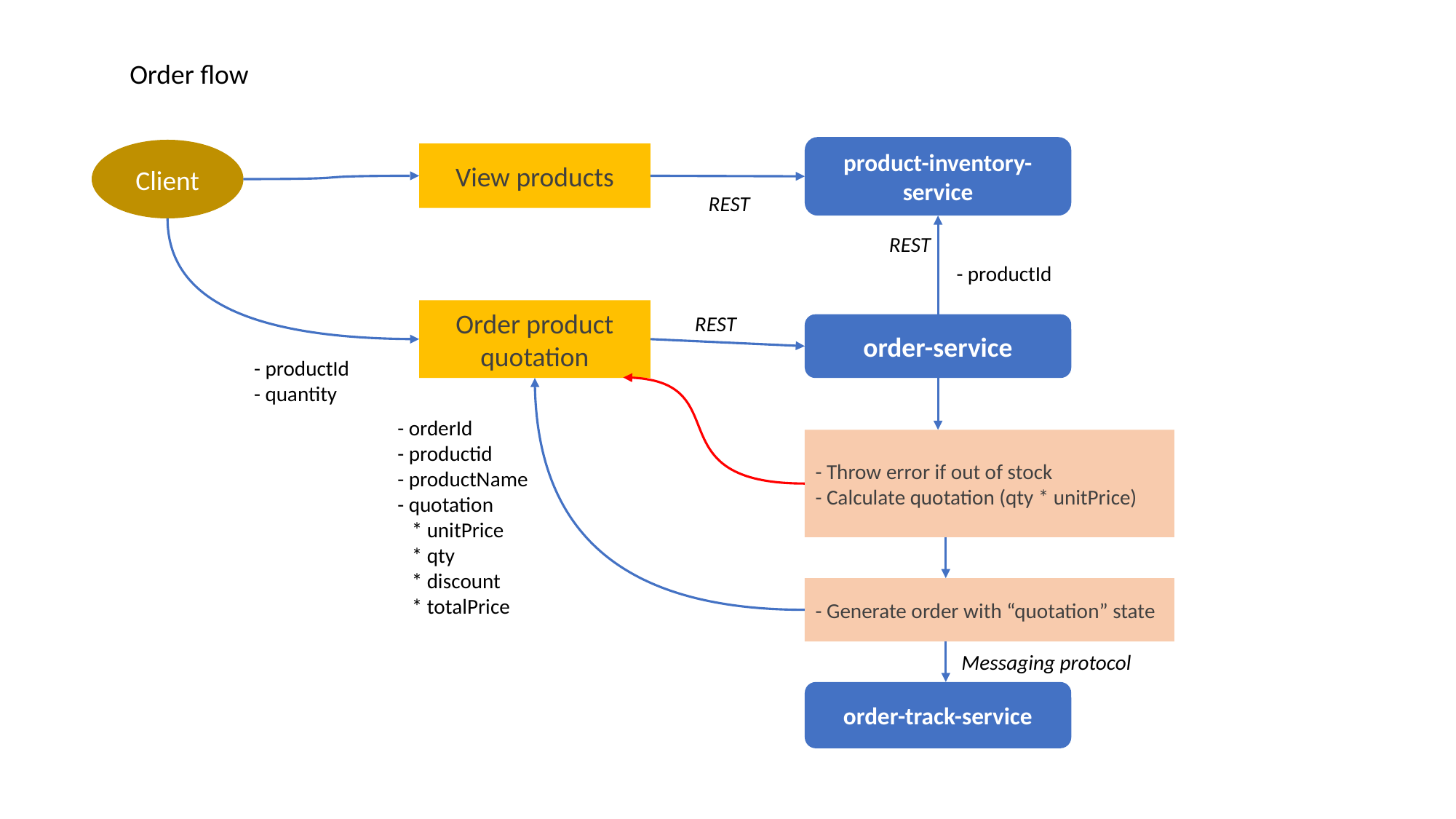

Order flow
product-inventory-service
Client
View products
REST
REST
- productId
Order product quotation
REST
order-service
- productId
- quantity
- orderId
- productid
- productName
- quotation
   * unitPrice
   * qty
   * discount
   * totalPrice
- Throw error if out of stock
- Calculate quotation (qty * unitPrice)
- Generate order with “quotation” state
Messaging protocol
order-track-service